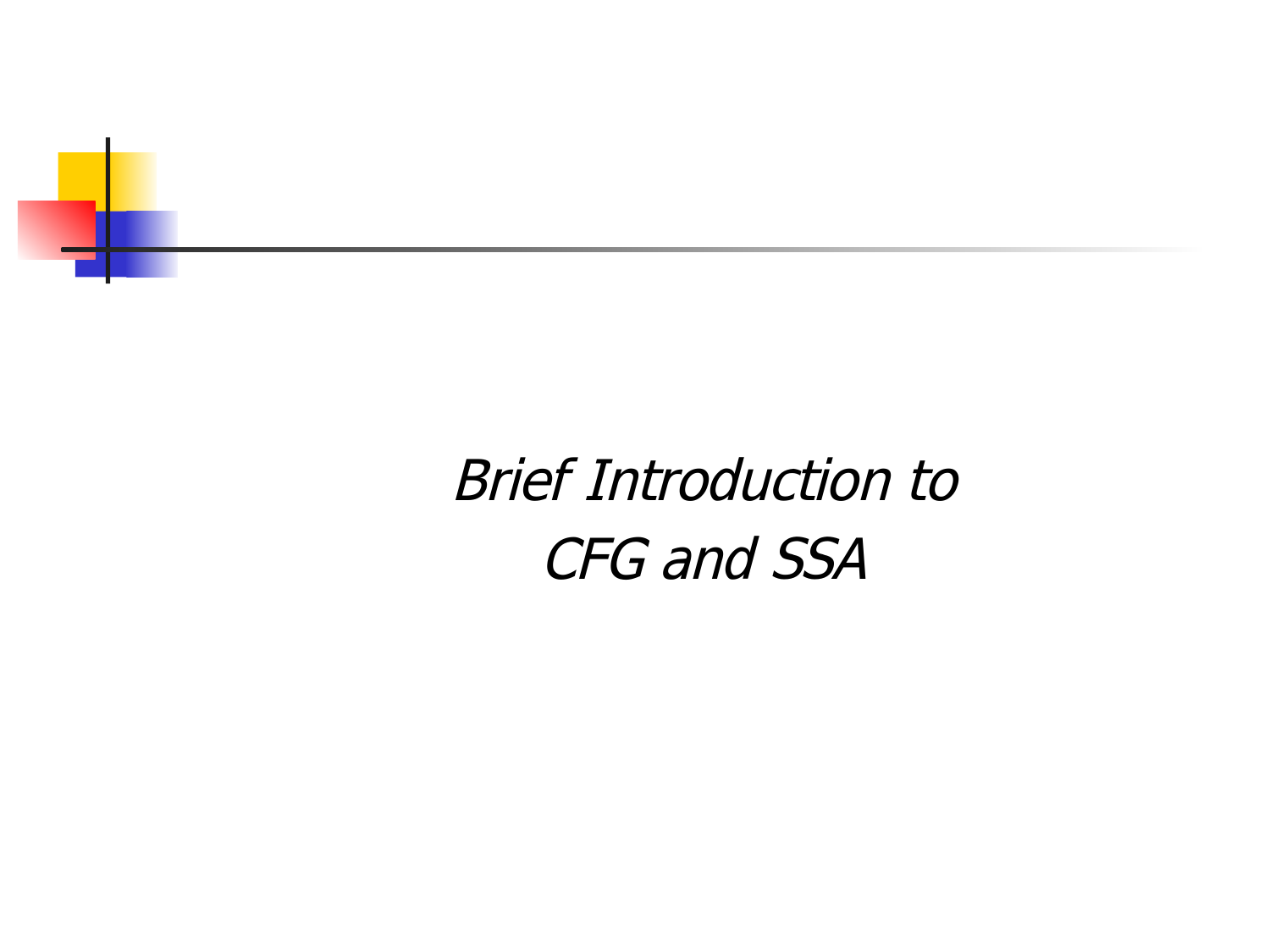

#

Brief Introduction to
CFG and SSA